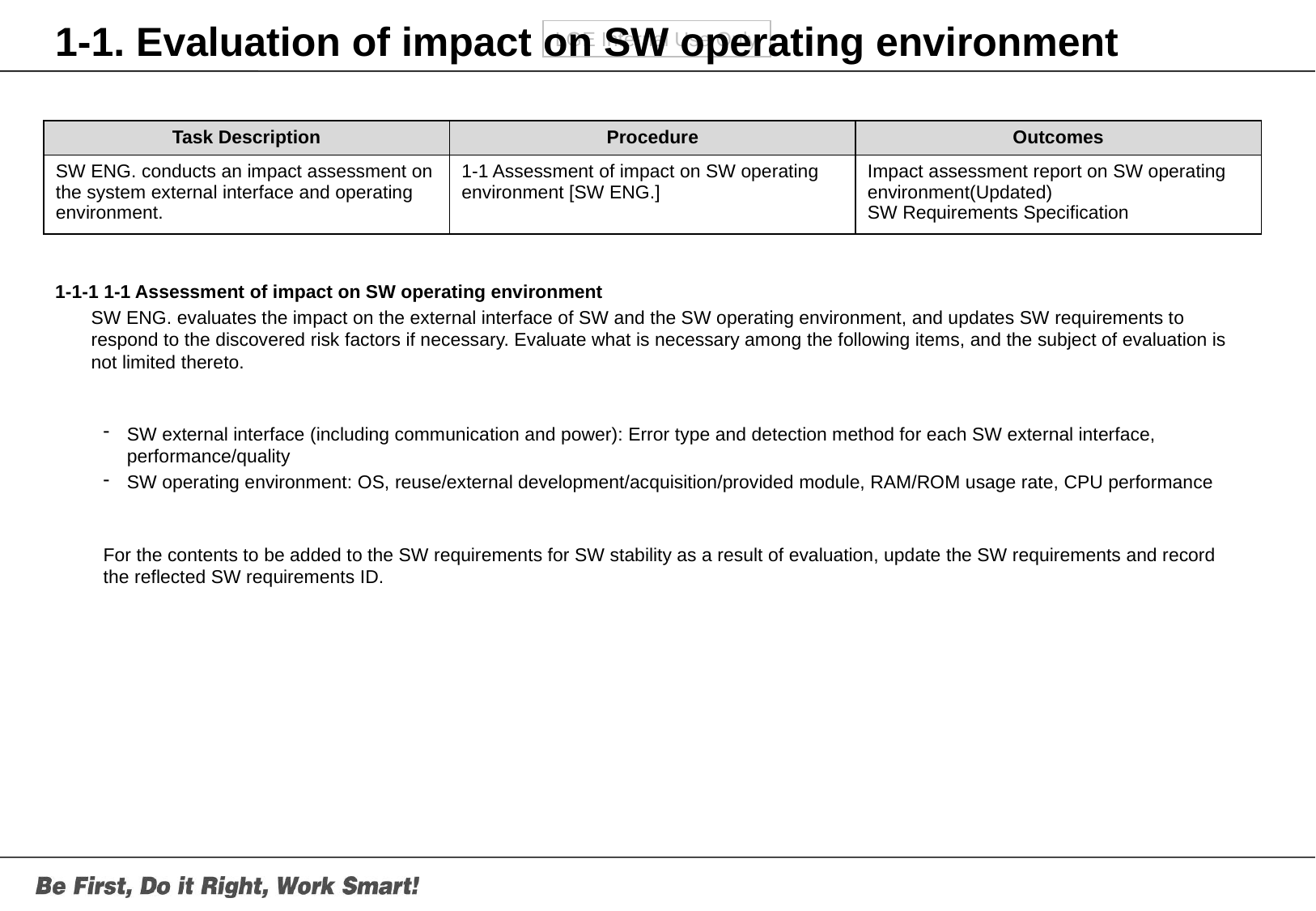

# 1-1. Evaluation of impact on SW operating environment
| Task Description | Procedure | Outcomes |
| --- | --- | --- |
| SW ENG. conducts an impact assessment on the system external interface and operating environment. | 1-1 Assessment of impact on SW operating environment [SW ENG.] | Impact assessment report on SW operating environment(Updated) SW Requirements Specification |
1-1-1 1-1 Assessment of impact on SW operating environment
SW ENG. evaluates the impact on the external interface of SW and the SW operating environment, and updates SW requirements to respond to the discovered risk factors if necessary. Evaluate what is necessary among the following items, and the subject of evaluation is not limited thereto.

SW external interface (including communication and power): Error type and detection method for each SW external interface, performance/quality
SW operating environment: OS, reuse/external development/acquisition/provided module, RAM/ROM usage rate, CPU performance

For the contents to be added to the SW requirements for SW stability as a result of evaluation, update the SW requirements and record the reflected SW requirements ID.